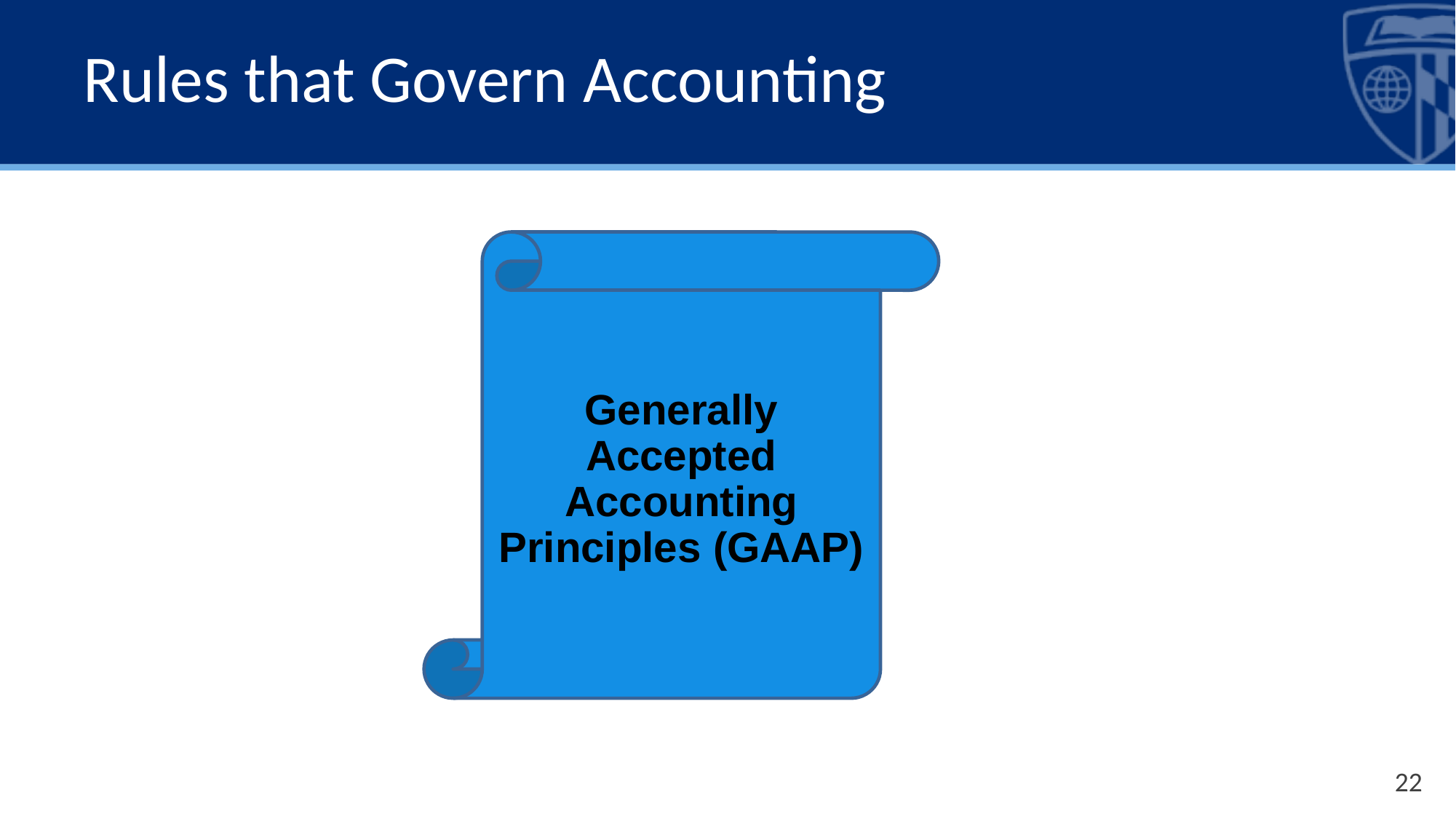

# Rules that Govern Accounting
Generally Accepted Accounting Principles (GAAP)
22